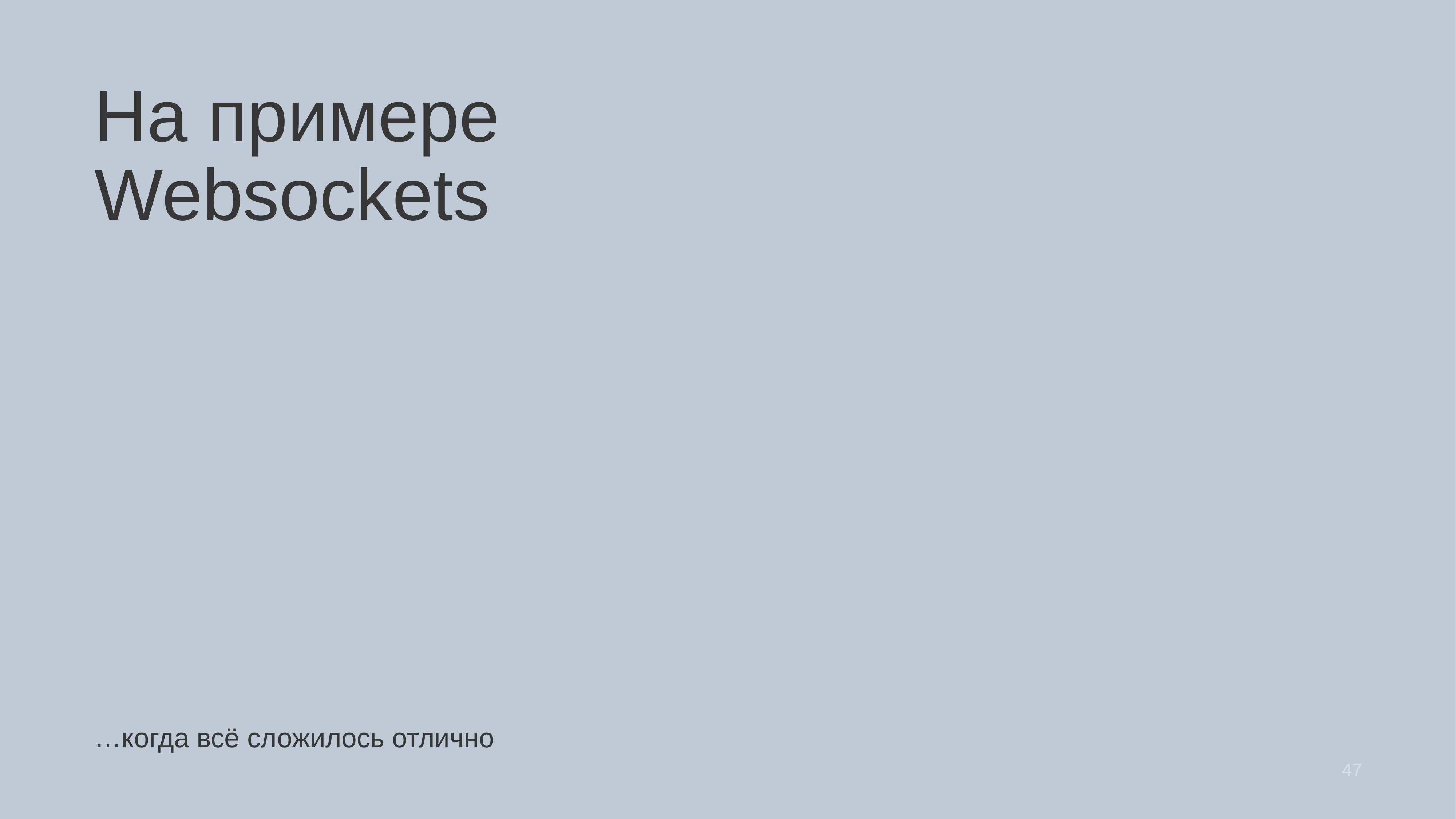

# На примере Websockets
…когда всё сложилось отлично
47